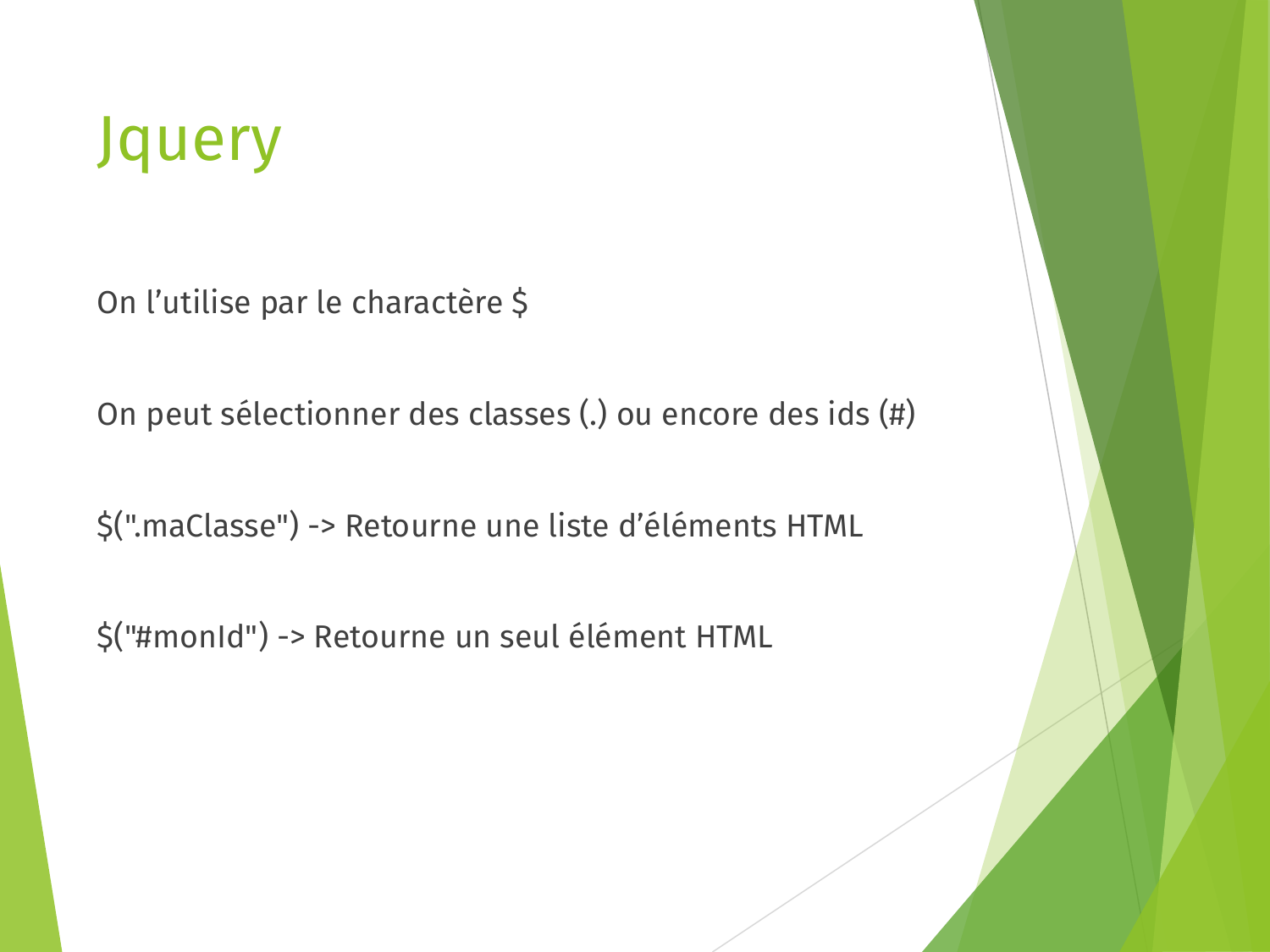

# Jquery
On l’utilise par le charactère $

On peut sélectionner des classes (.) ou encore des ids (#)

$(".maClasse") -> Retourne une liste d’éléments HTML

$("#monId") -> Retourne un seul élément HTML